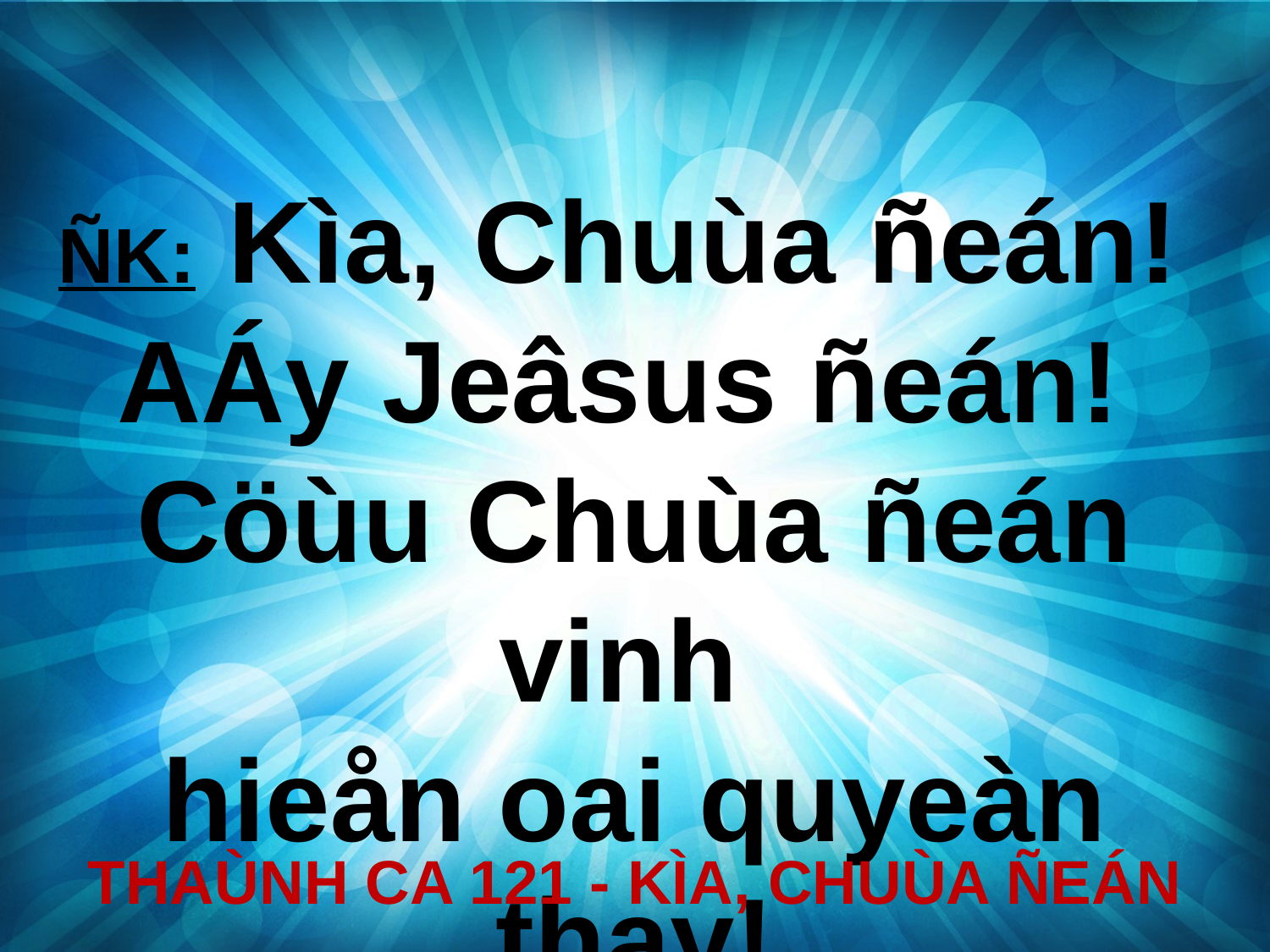

ÑK: Kìa, Chuùa ñeán!
AÁy Jeâsus ñeán!
Cöùu Chuùa ñeán vinh
hieån oai quyeàn thay!
THAÙNH CA 121 - KÌA, CHUÙA ÑEÁN